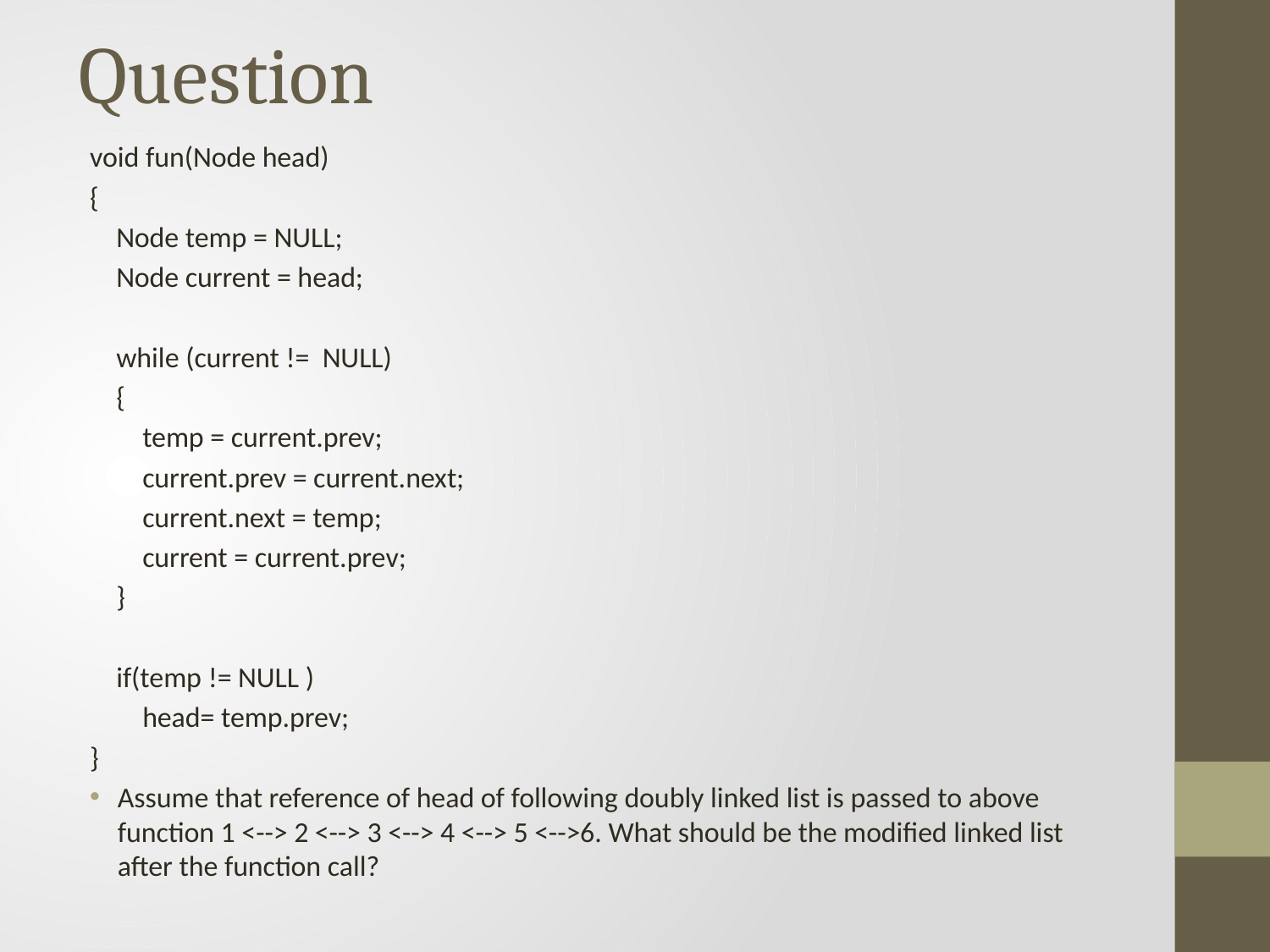

# Question
void fun(Node head)
{
    Node temp = NULL;
    Node current = head;

    while (current !=  NULL)
    {
        temp = current.prev;
        current.prev = current.next;
        current.next = temp;
        current = current.prev;
    }

    if(temp != NULL )
        head= temp.prev;
}
Assume that reference of head of following doubly linked list is passed to above function 1 <--> 2 <--> 3 <--> 4 <--> 5 <-->6. What should be the modified linked list after the function call?